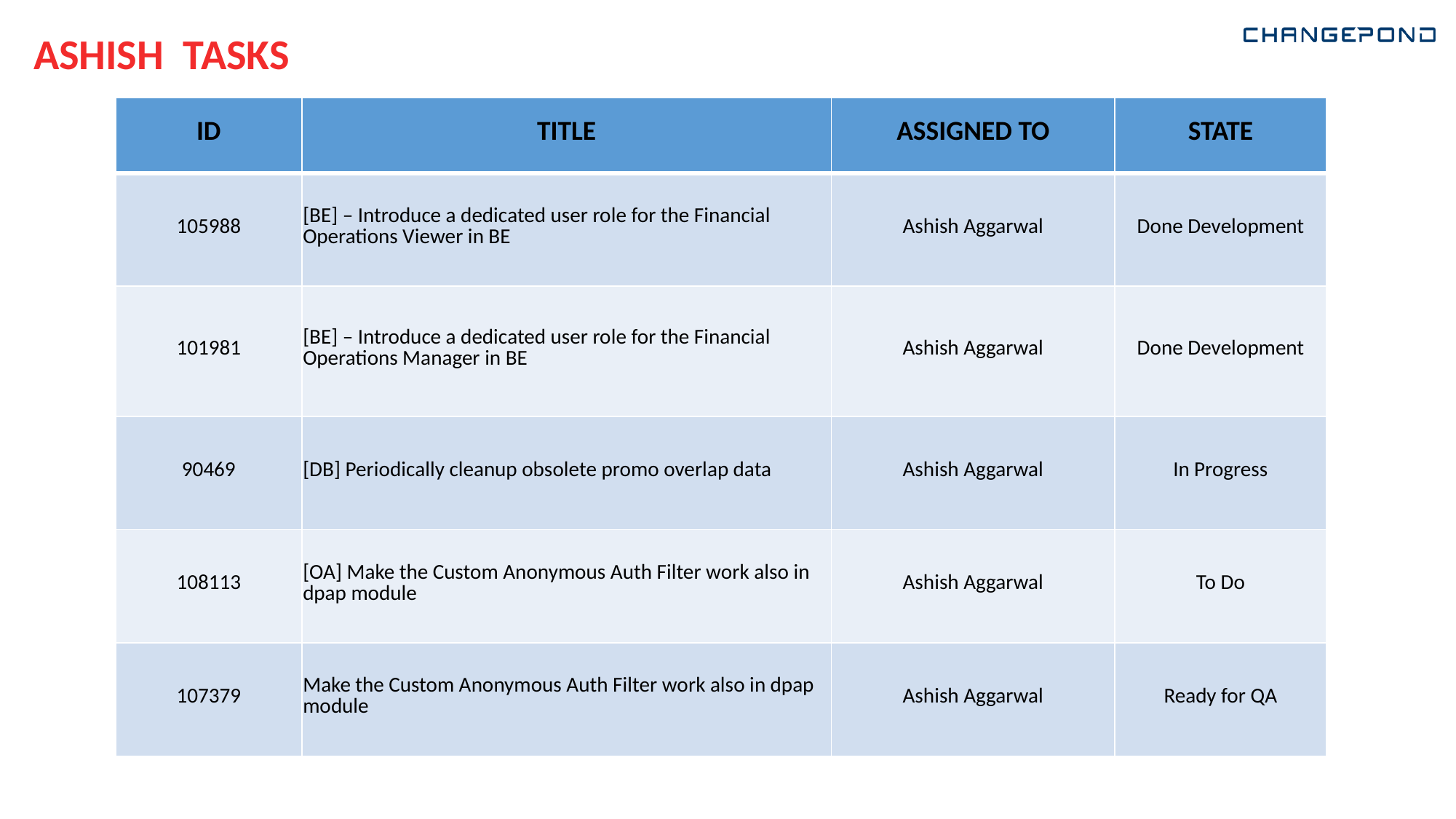

ASHISH  TASKS
| ID | TITLE | ASSIGNED TO | STATE |
| --- | --- | --- | --- |
| 105988 | [BE] – Introduce a dedicated user role for the Financial Operations Viewer in BE | Ashish Aggarwal | Done Development |
| 101981 | [BE] – Introduce a dedicated user role for the Financial Operations Manager in BE | Ashish Aggarwal | Done Development |
| 90469 | [DB] Periodically cleanup obsolete promo overlap data | Ashish Aggarwal | In Progress |
| 108113 | [OA] Make the Custom Anonymous Auth Filter work also in dpap module | Ashish Aggarwal | To Do |
| 107379 | Make the Custom Anonymous Auth Filter work also in dpap module | Ashish Aggarwal | Ready for QA |